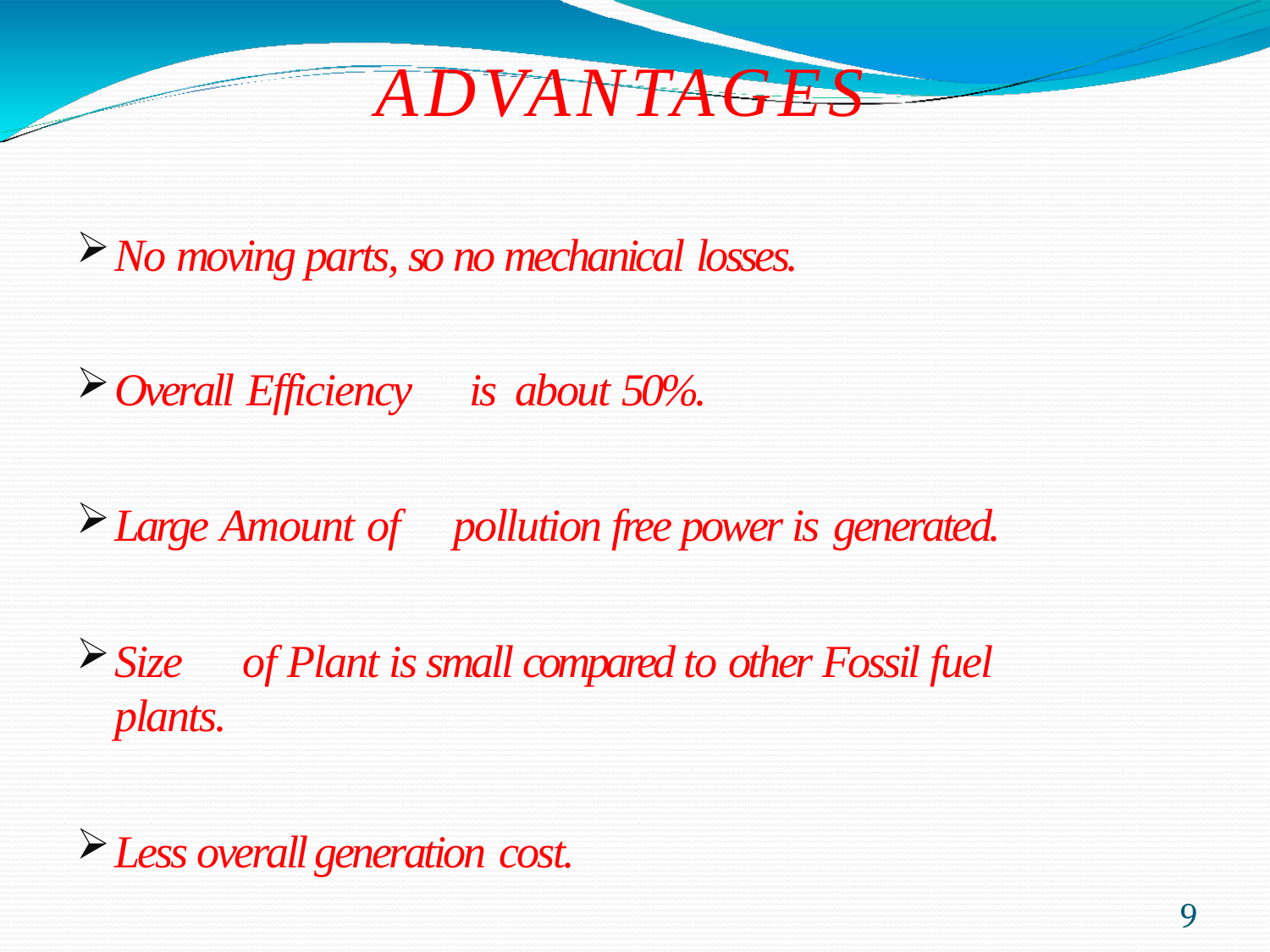

# ADVANTAGES
No moving parts, so no mechanical losses.

Overall Efficiency	is	about 50%.

Large Amount of	pollution free power is generated.

Size	of Plant is small compared to other Fossil fuel plants.

Less overall generation cost.
9